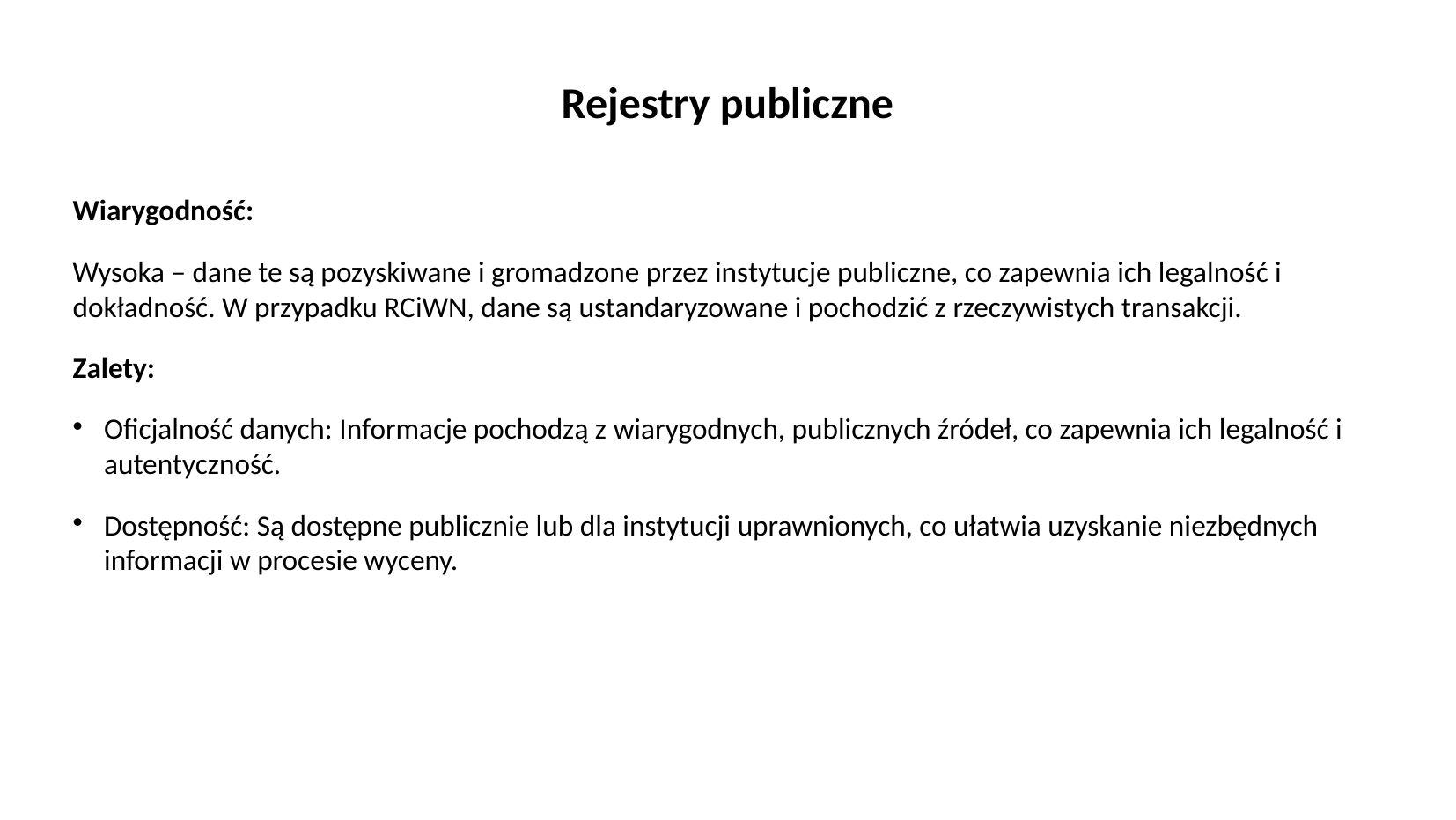

# Rejestry publiczne
Wiarygodność:
Wysoka – dane te są pozyskiwane i gromadzone przez instytucje publiczne, co zapewnia ich legalność i dokładność. W przypadku RCiWN, dane są ustandaryzowane i pochodzić z rzeczywistych transakcji.
Zalety:
Oficjalność danych: Informacje pochodzą z wiarygodnych, publicznych źródeł, co zapewnia ich legalność i autentyczność.
Dostępność: Są dostępne publicznie lub dla instytucji uprawnionych, co ułatwia uzyskanie niezbędnych informacji w procesie wyceny.